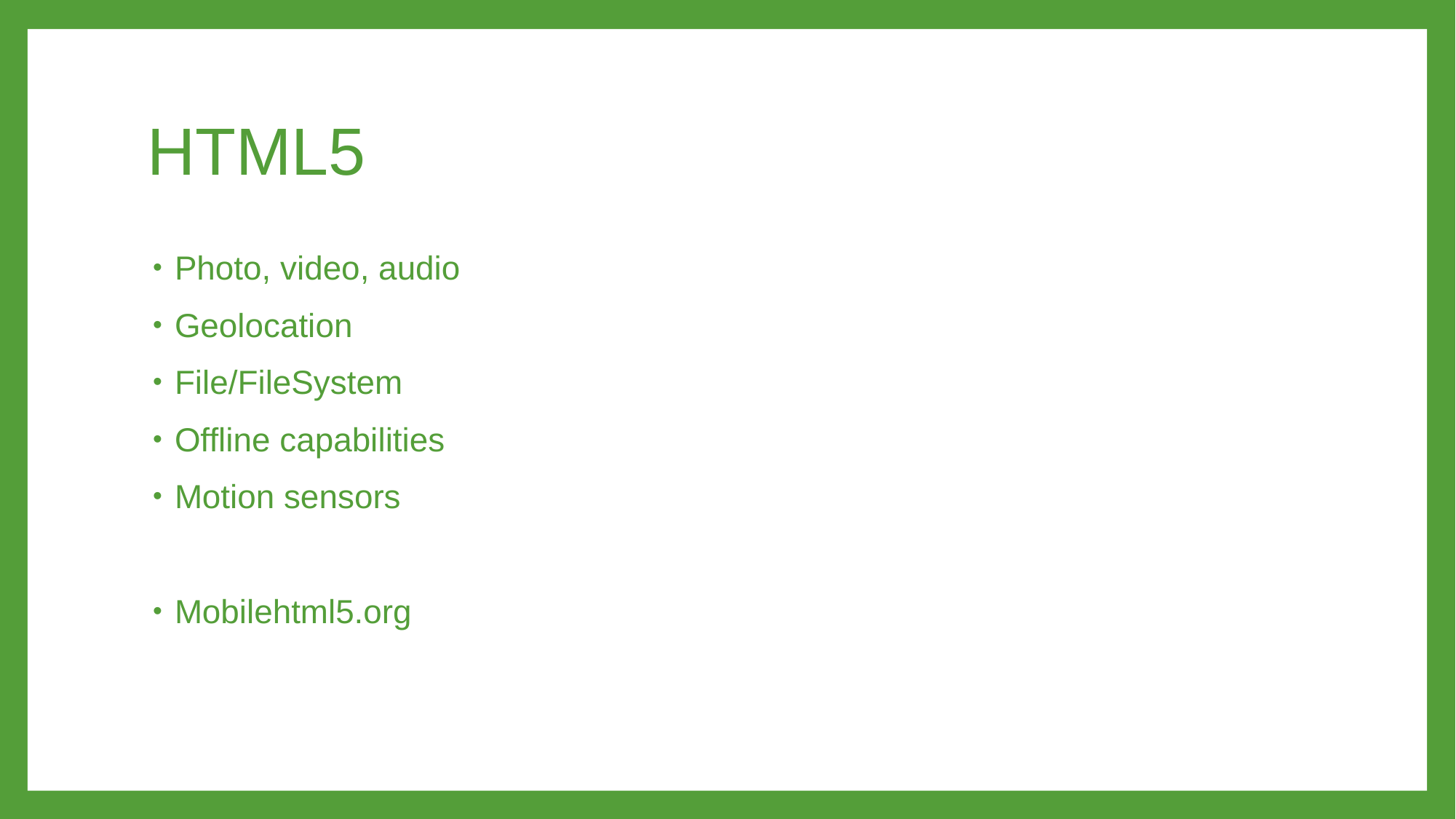

# HTML5
Photo, video, audio
Geolocation
File/FileSystem
Offline capabilities
Motion sensors

Mobilehtml5.org